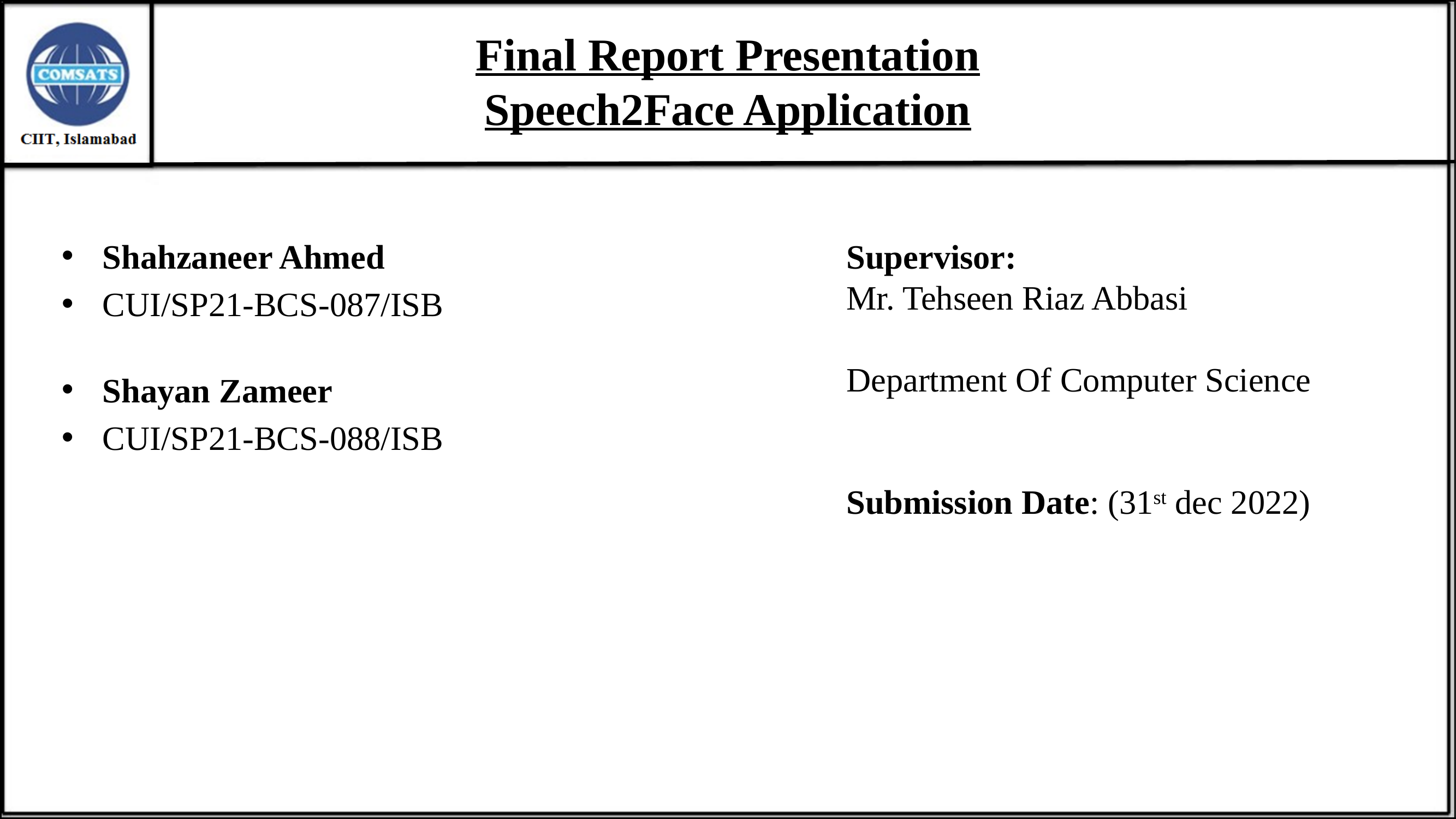

# Final Report Presentation Speech2Face Application
Shahzaneer Ahmed
CUI/SP21-BCS-087/ISB

Shayan Zameer
CUI/SP21-BCS-088/ISB

Supervisor:
Mr. Tehseen Riaz Abbasi

Department Of Computer Science

Submission Date: (31st dec 2022)

2